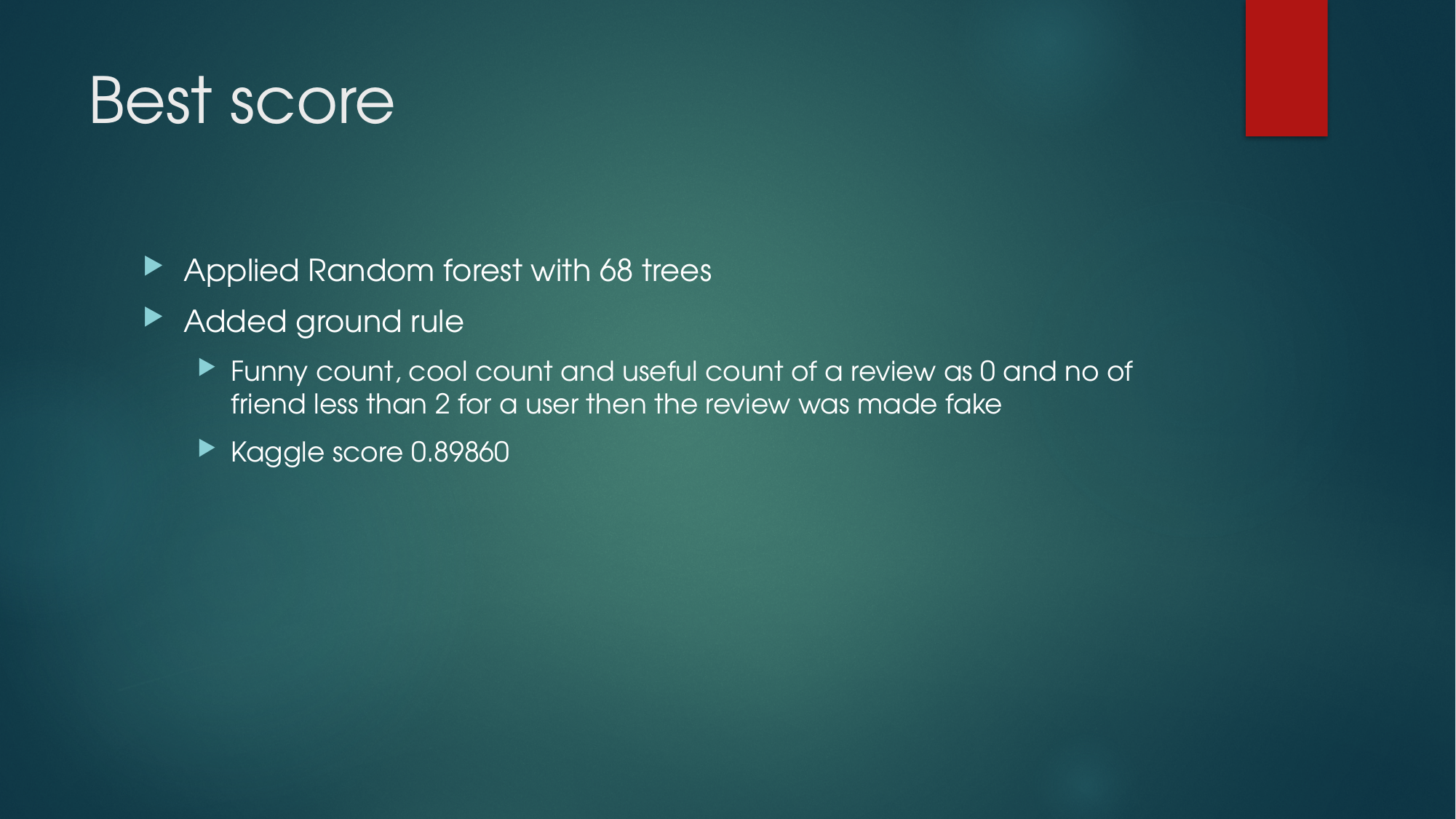

# Best score
Applied Random forest with 68 trees
Added ground rule
Funny count, cool count and useful count of a review as 0 and no of friend less than 2 for a user then the review was made fake
Kaggle score 0.89860